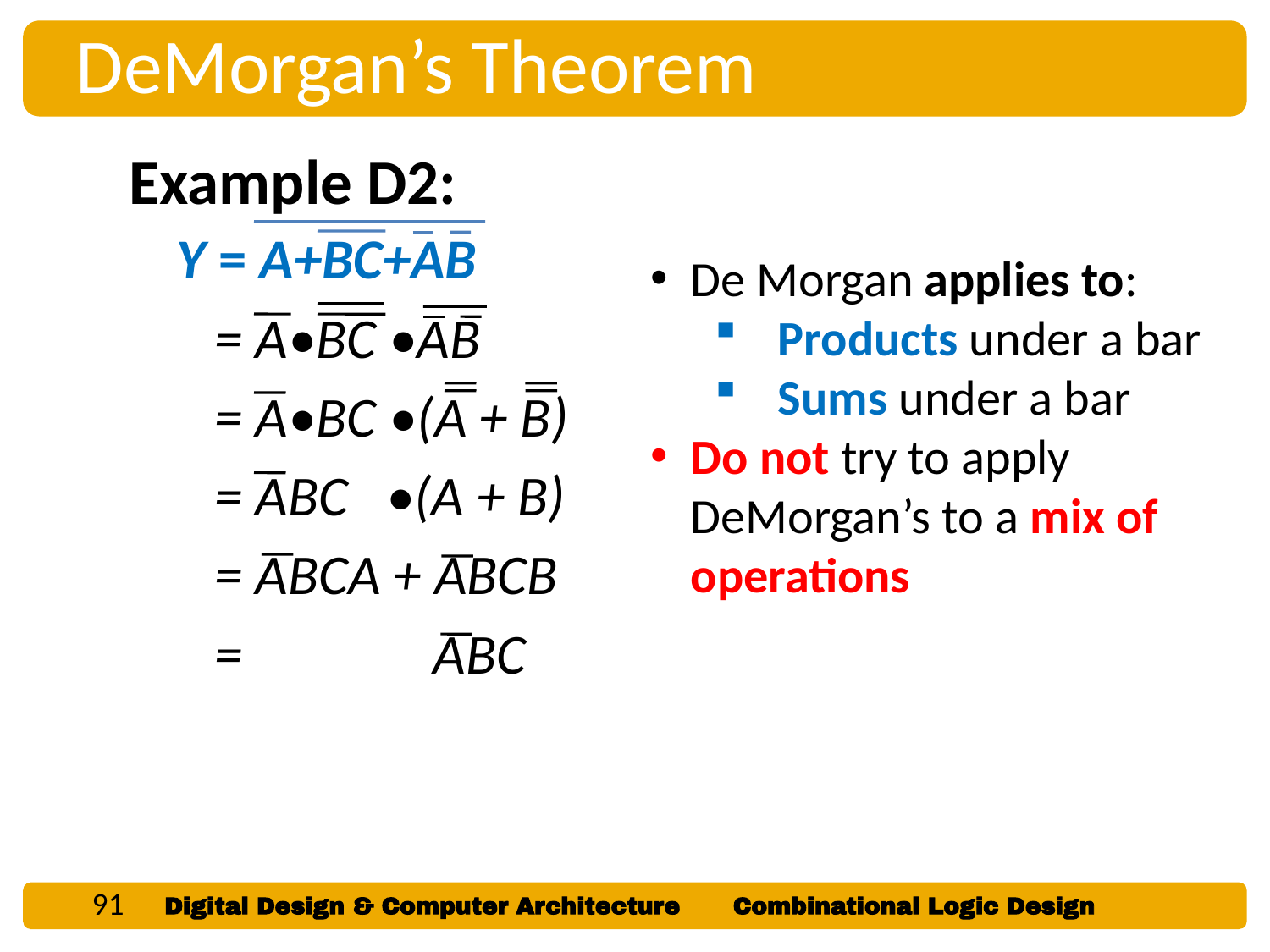

DeMorgan’s Theorem
Example D2:
Y = A+BC+AB
   = A•BC •AB
   = A•BC •(A + B)
   = ABC   •(A + B)
   = ABCA + ABCB
   =               ABC

De Morgan applies to:
Products under a bar
Sums under a bar
Do not try to apply DeMorgan’s to a mix of operations

91